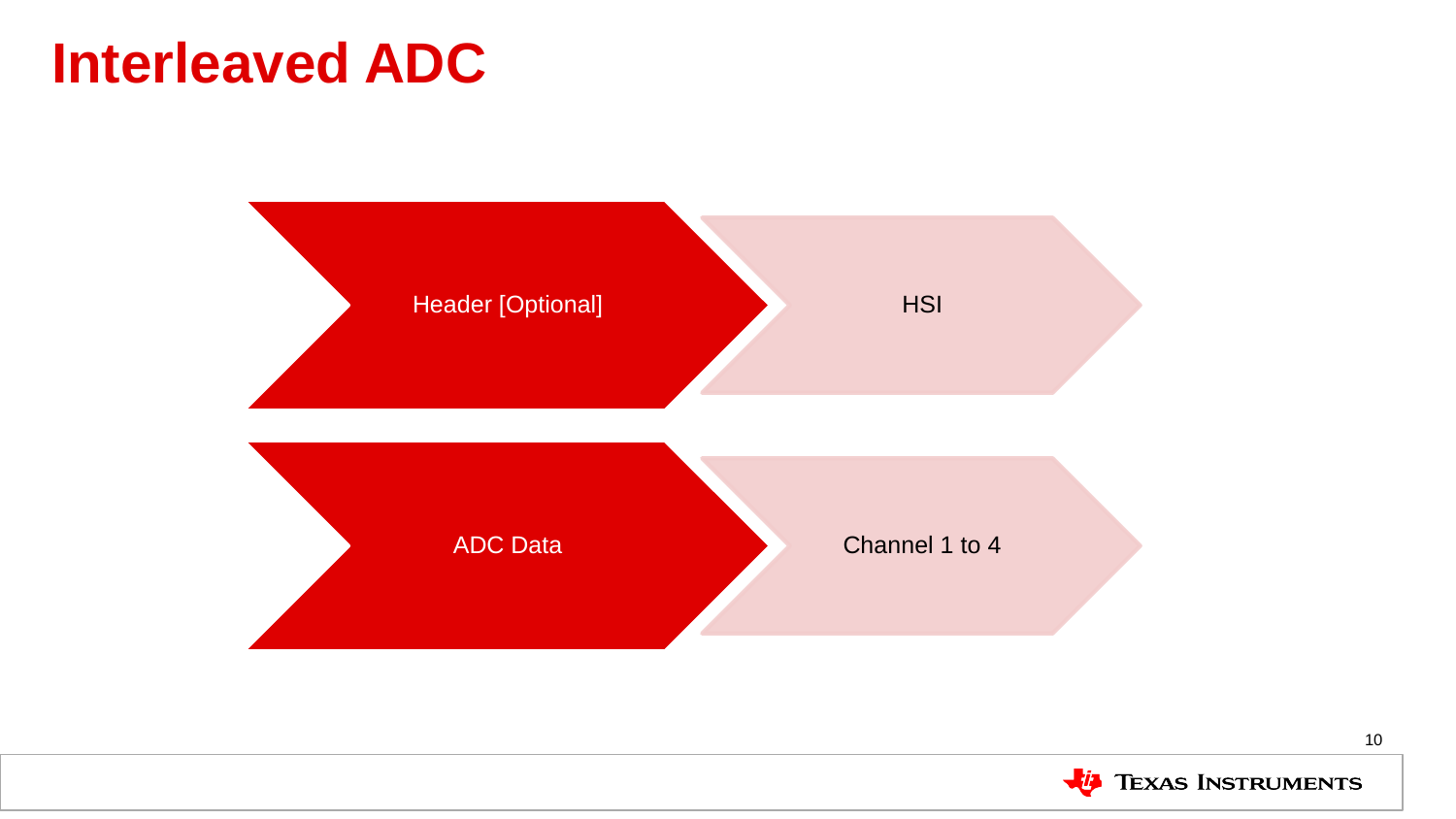

# Interleaved ADC
Header [Optional]
HSI
ADC Data
Channel 1 to 4
10